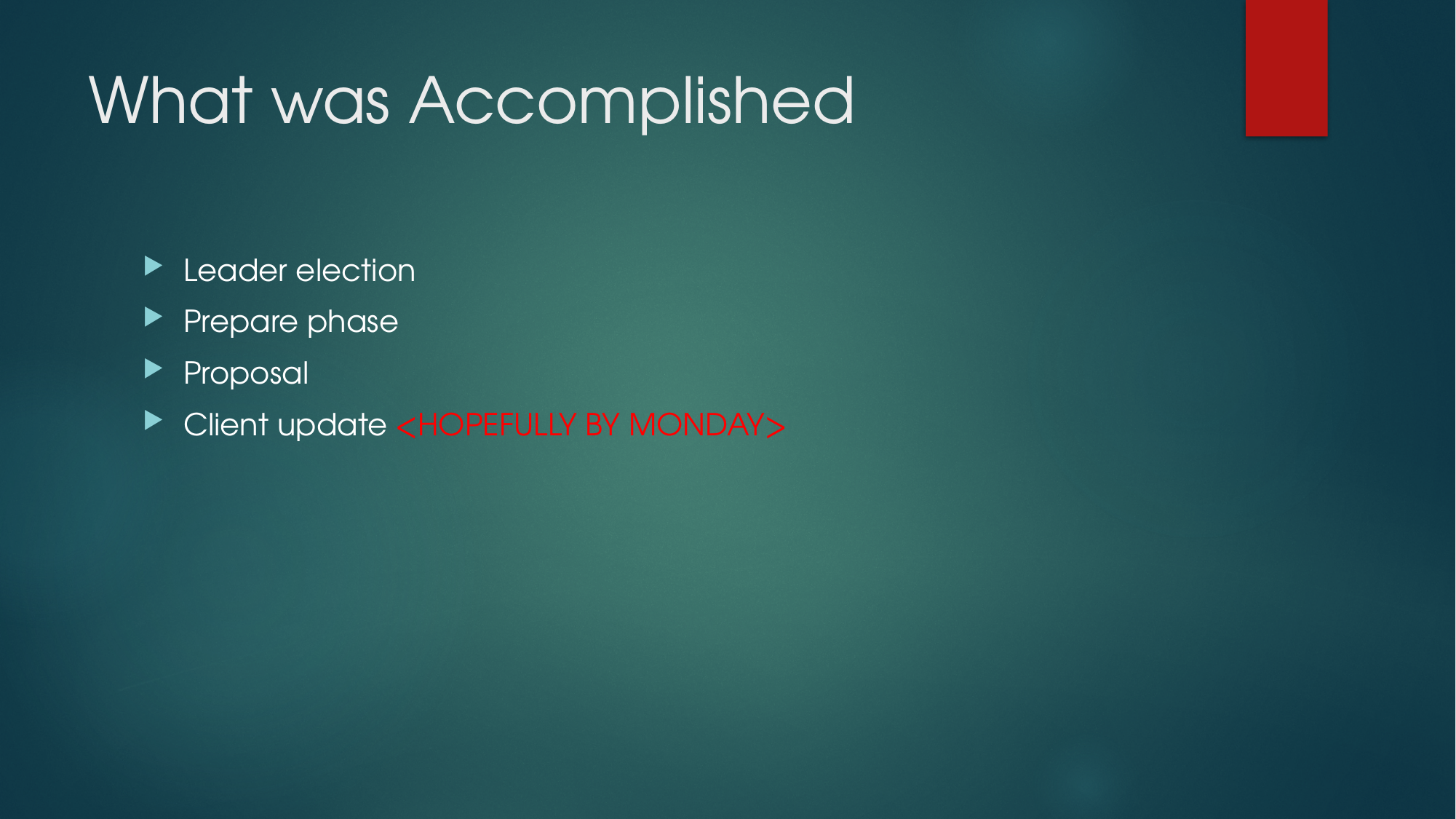

# What was Accomplished
Leader election
Prepare phase
Proposal
Client update <HOPEFULLY BY MONDAY>